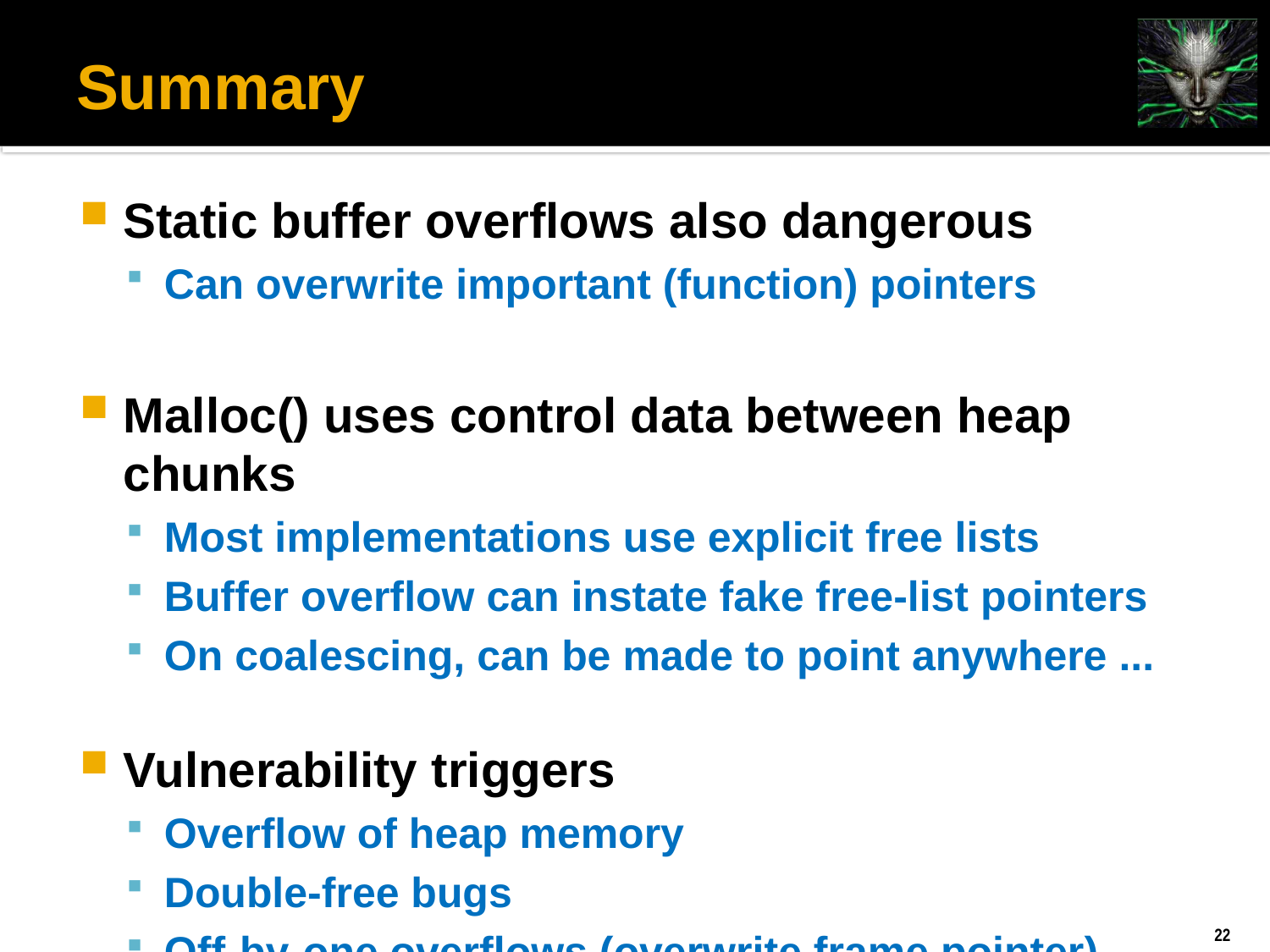

# Summary
Static buffer overflows also dangerous
Can overwrite important (function) pointers

Malloc() uses control data between heap chunks
Most implementations use explicit free lists
Buffer overflow can instate fake free-list pointers
On coalescing, can be made to point anywhere ...

Vulnerability triggers
Overflow of heap memory
Double-free bugs
Off-by-one overflows (overwrite frame pointer)